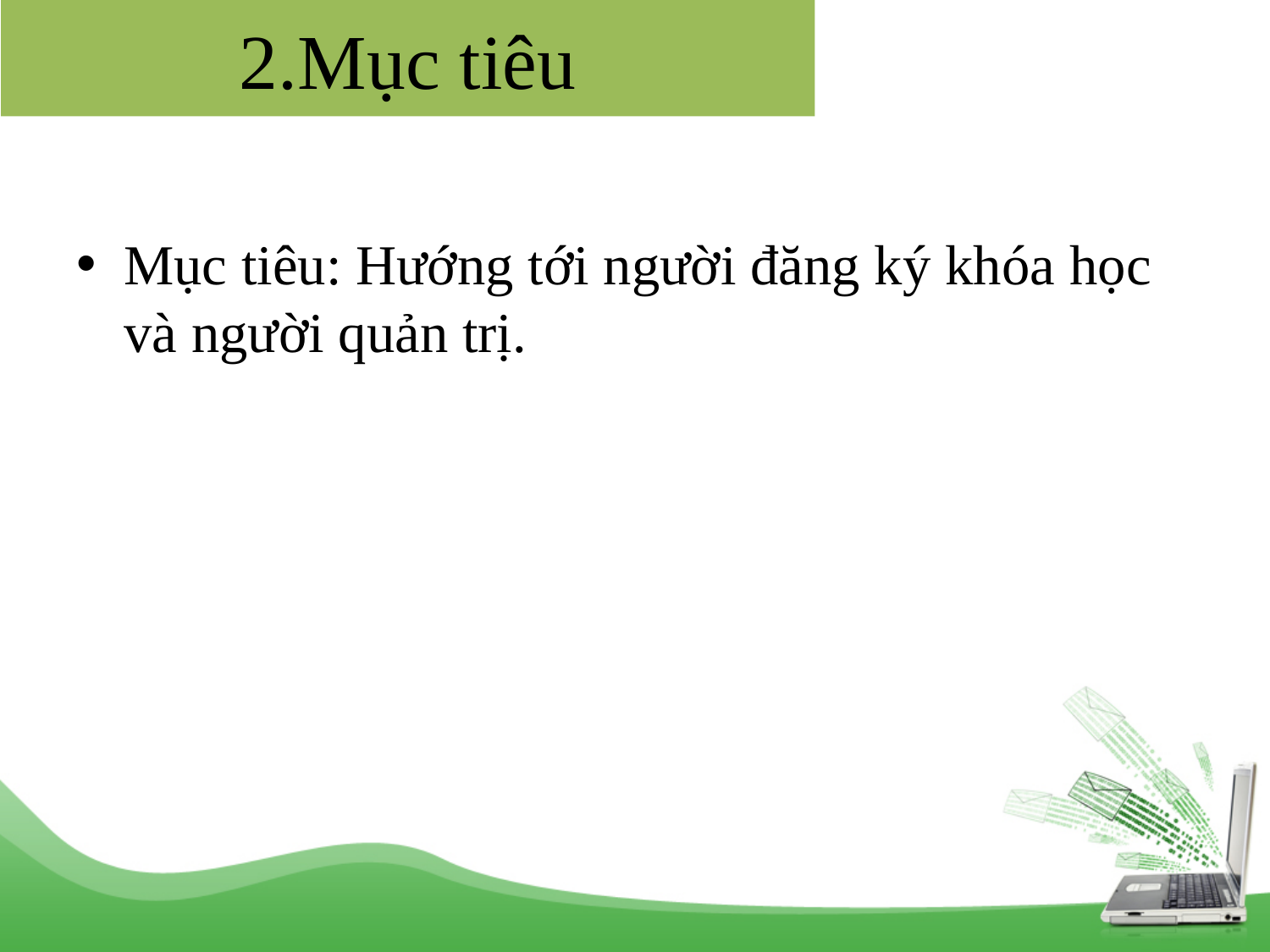

# 2.Mục tiêu
Mục tiêu: Hướng tới người đăng ký khóa học và người quản trị.